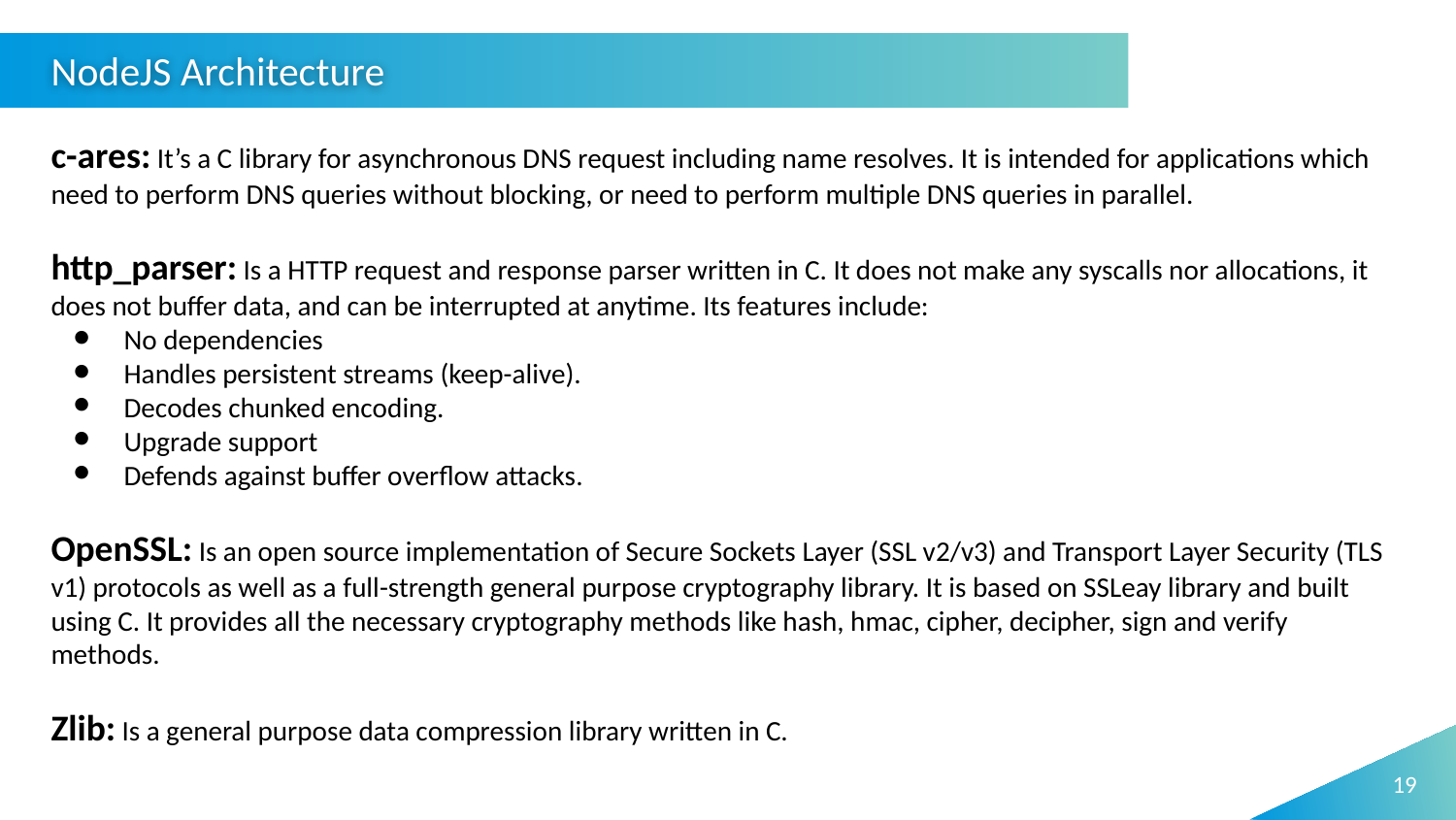

NodeJS Architecture
c-ares: It’s a C library for asynchronous DNS request including name resolves. It is intended for applications which need to perform DNS queries without blocking, or need to perform multiple DNS queries in parallel.

http_parser: Is a HTTP request and response parser written in C. It does not make any syscalls nor allocations, it does not buffer data, and can be interrupted at anytime. Its features include:
No dependencies
Handles persistent streams (keep-alive).
Decodes chunked encoding.
Upgrade support
Defends against buffer overflow attacks.

OpenSSL: Is an open source implementation of Secure Sockets Layer (SSL v2/v3) and Transport Layer Security (TLS v1) protocols as well as a full-strength general purpose cryptography library. It is based on SSLeay library and built using C. It provides all the necessary cryptography methods like hash, hmac, cipher, decipher, sign and verify methods.

Zlib: Is a general purpose data compression library written in C.

19